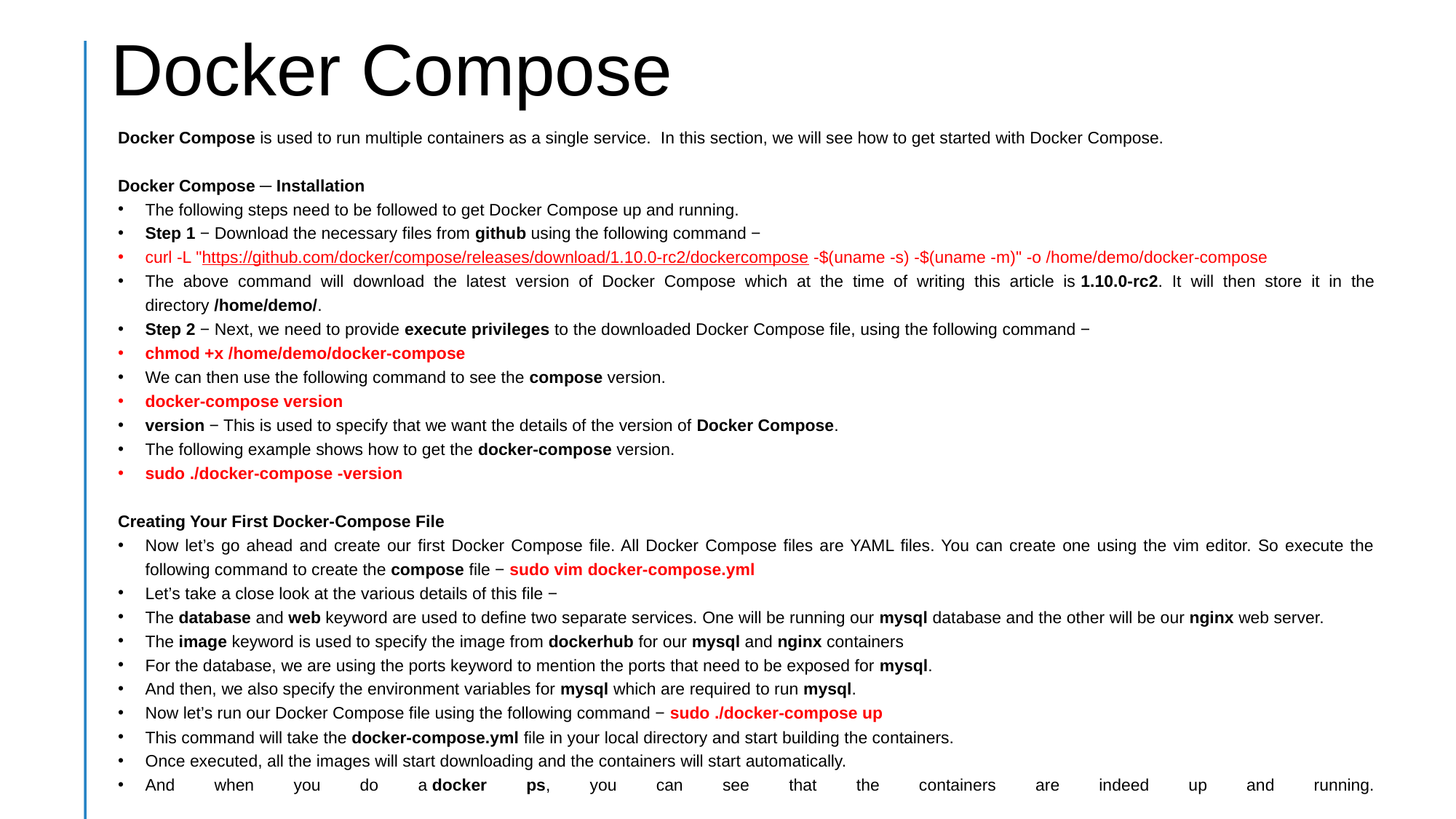

# Docker Compose
Docker Compose is used to run multiple containers as a single service.  In this section, we will see how to get started with Docker Compose.

Docker Compose ─ Installation
The following steps need to be followed to get Docker Compose up and running.
Step 1 − Download the necessary files from github using the following command −
curl -L "https://github.com/docker/compose/releases/download/1.10.0-rc2/dockercompose -$(uname -s) -$(uname -m)" -o /home/demo/docker-compose
The above command will download the latest version of Docker Compose which at the time of writing this article is 1.10.0-rc2. It will then store it in the directory /home/demo/.
Step 2 − Next, we need to provide execute privileges to the downloaded Docker Compose file, using the following command −
chmod +x /home/demo/docker-compose
We can then use the following command to see the compose version.
docker-compose version
version − This is used to specify that we want the details of the version of Docker Compose.
The following example shows how to get the docker-compose version.
sudo ./docker-compose -version

Creating Your First Docker-Compose File
Now let’s go ahead and create our first Docker Compose file. All Docker Compose files are YAML files. You can create one using the vim editor. So execute the following command to create the compose file − sudo vim docker-compose.yml
Let’s take a close look at the various details of this file −
The database and web keyword are used to define two separate services. One will be running our mysql database and the other will be our nginx web server.
The image keyword is used to specify the image from dockerhub for our mysql and nginx containers
For the database, we are using the ports keyword to mention the ports that need to be exposed for mysql.
And then, we also specify the environment variables for mysql which are required to run mysql.
Now let’s run our Docker Compose file using the following command − sudo ./docker-compose up
This command will take the docker-compose.yml file in your local directory and start building the containers.
Once executed, all the images will start downloading and the containers will start automatically.
And when you do a docker ps, you can see that the containers are indeed up and running.